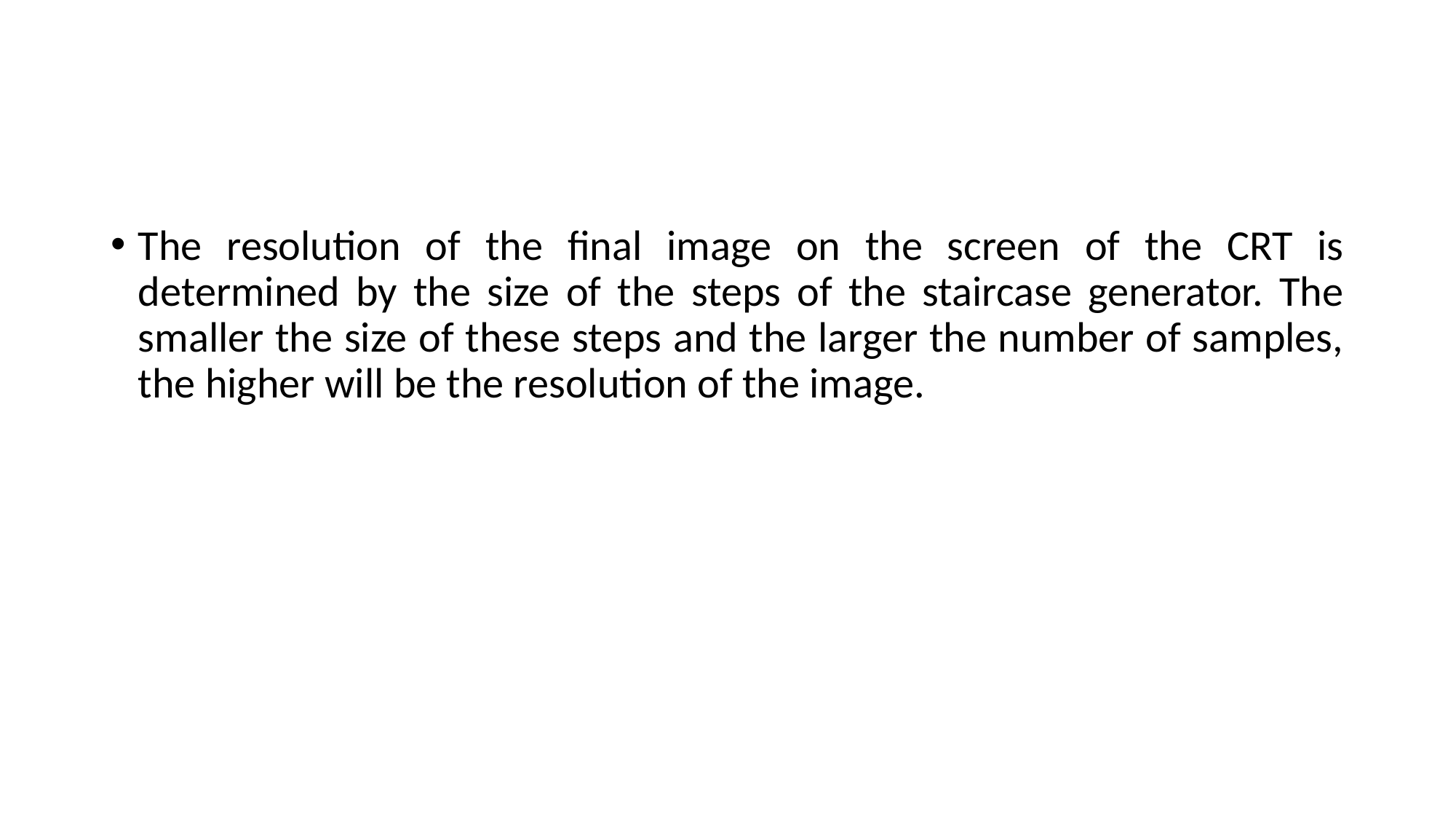

#
The resolution of the final image on the screen of the CRT is determined by the size of the steps of the staircase generator. The smaller the size of these steps and the larger the number of samples, the higher will be the resolution of the image.